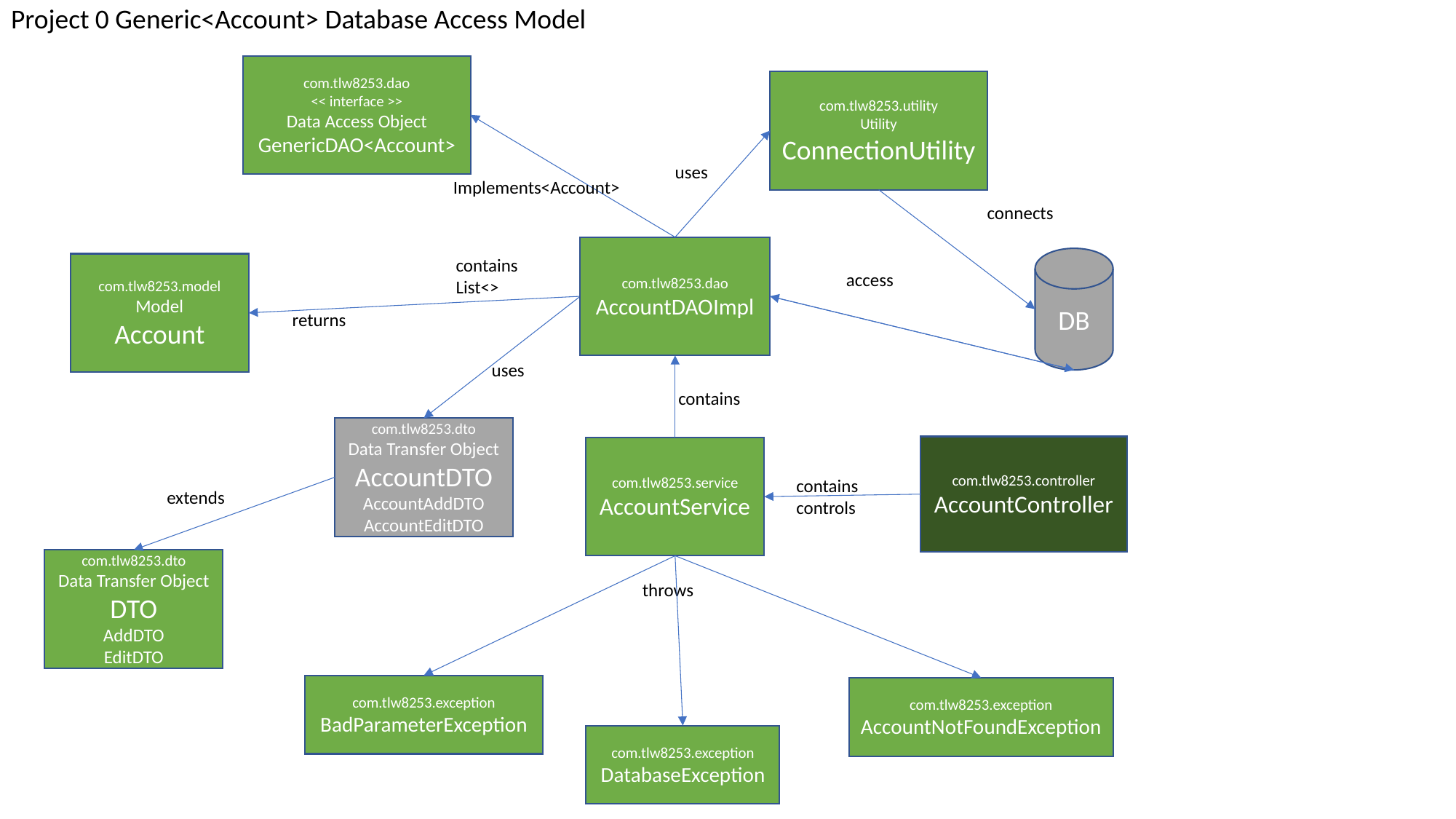

Project 0 Generic<Account> Database Access Model
com.tlw8253.dao
<< interface >>
Data Access Object
GenericDAO<Account>
com.tlw8253.utility
Utility
ConnectionUtility
uses
Implements<Account>
connects
com.tlw8253.dao
AccountDAOImpl
DB
contains
List<>
com.tlw8253.model
Model
Account
access
returns
uses
contains
com.tlw8253.dto
Data Transfer Object
AccountDTO
AccountAddDTO
AccountEditDTO
com.tlw8253.controller
AccountController
com.tlw8253.service
AccountService
contains
controls
extends
com.tlw8253.dto
Data Transfer Object
DTO
AddDTO
EditDTO
throws
com.tlw8253.exception
BadParameterException
com.tlw8253.exception
AccountNotFoundException
com.tlw8253.exception
DatabaseException